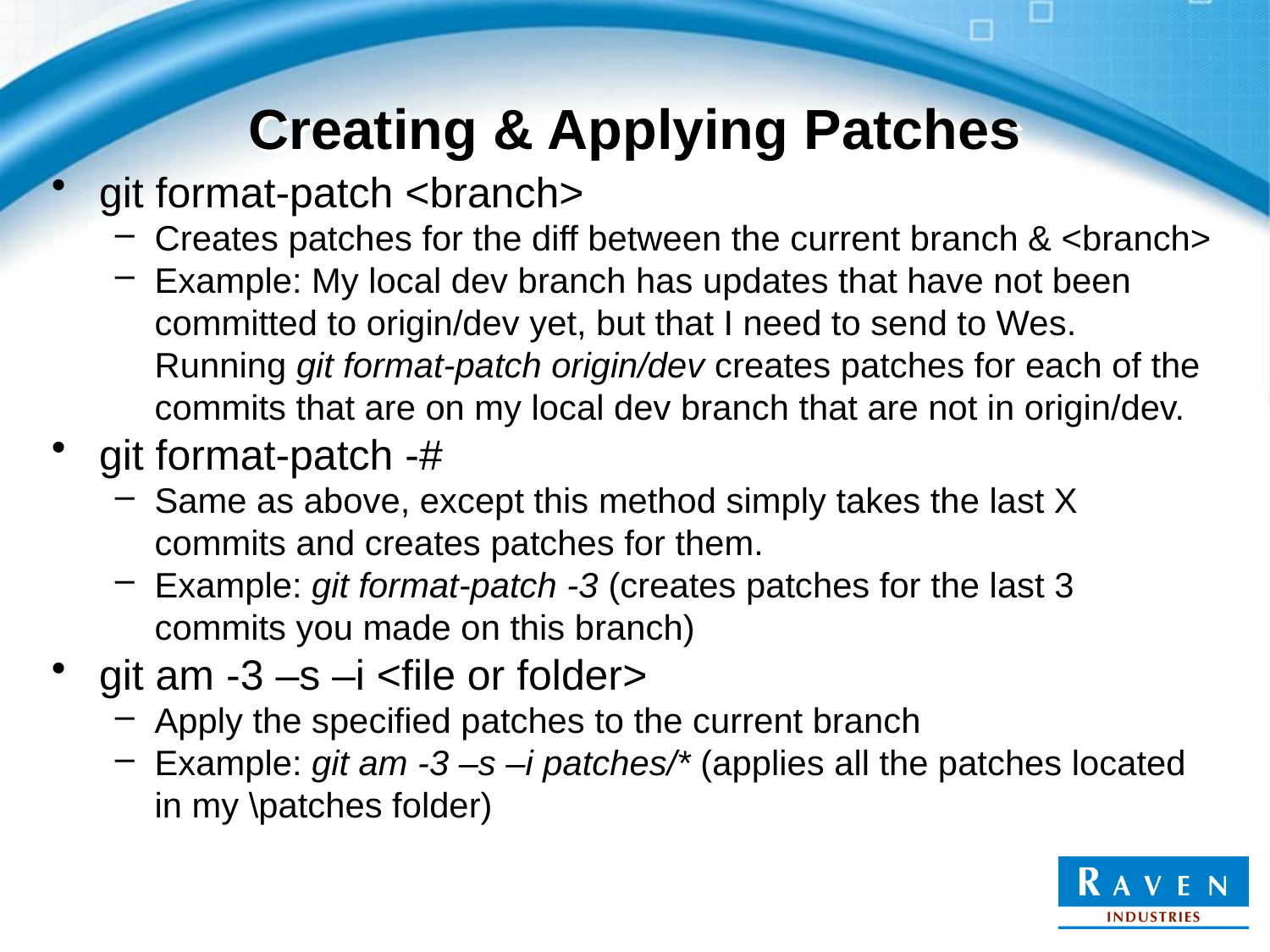

# Creating & Applying Patches
git format-patch <branch>
Creates patches for the diff between the current branch & <branch>
Example: My local dev branch has updates that have not been committed to origin/dev yet, but that I need to send to Wes. Running git format-patch origin/dev creates patches for each of the commits that are on my local dev branch that are not in origin/dev.
git format-patch -#
Same as above, except this method simply takes the last X commits and creates patches for them.
Example: git format-patch -3 (creates patches for the last 3 commits you made on this branch)
git am -3 –s –i <file or folder>
Apply the specified patches to the current branch
Example: git am -3 –s –i patches/* (applies all the patches located in my \patches folder)